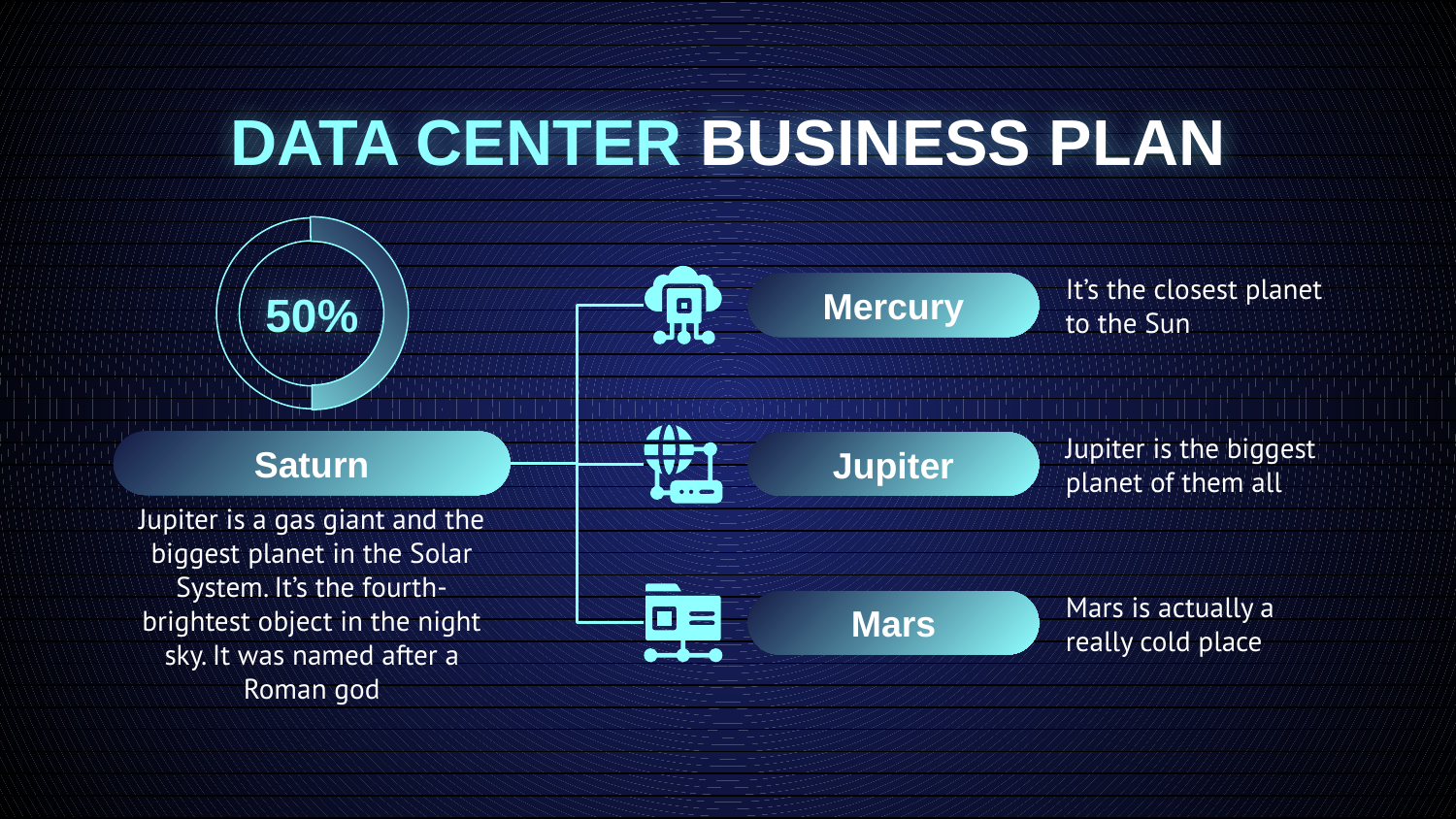

# DATA CENTER BUSINESS PLAN

It’s the closest planet to the Sun
Mercury

50%
Saturn
Jupiter is a gas giant and the biggest planet in the Solar System. It’s the fourth-brightest object in the night sky. It was named after a Roman god
Jupiter is the biggest planet of them all
Jupiter

Mars is actually a really cold place
Mars